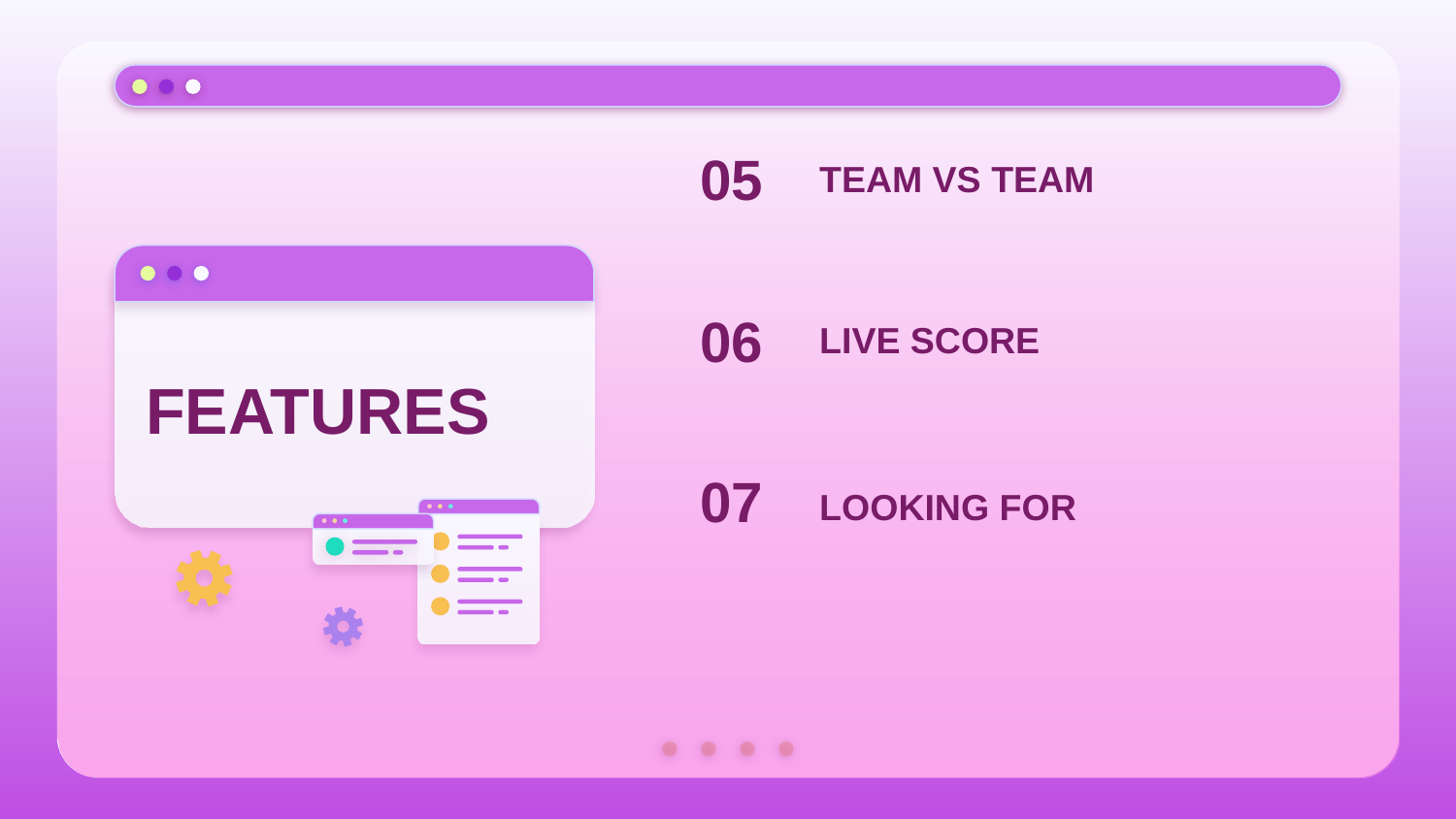

05
# TEAM VS TEAM

06
LIVE SCORE
FEATURES
07
LOOKING FOR